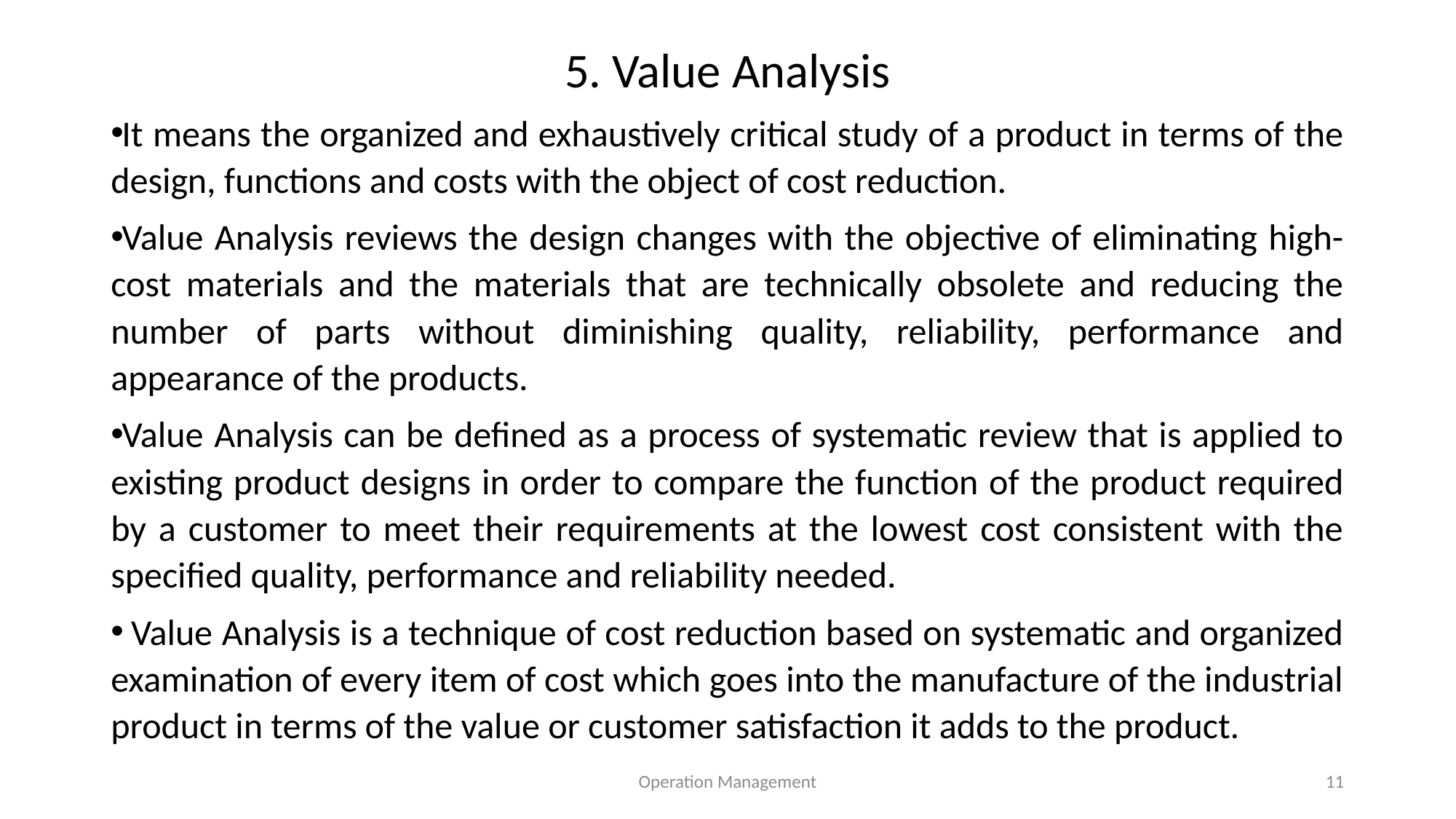

# 5. Value Analysis
It means the organized and exhaustively critical study of a product in terms of the design, functions and costs with the object of cost reduction.
Value Analysis reviews the design changes with the objective of eliminating high-cost materials and the materials that are technically obsolete and reducing the number of parts without diminishing quality, reliability, performance and appearance of the products.
Value Analysis can be defined as a process of systematic review that is applied to existing product designs in order to compare the function of the product required by a customer to meet their requirements at the lowest cost consistent with the specified quality, performance and reliability needed.
 Value Analysis is a technique of cost reduction based on systematic and organized examination of every item of cost which goes into the manufacture of the industrial product in terms of the value or customer satisfaction it adds to the product.

Operation Management
11